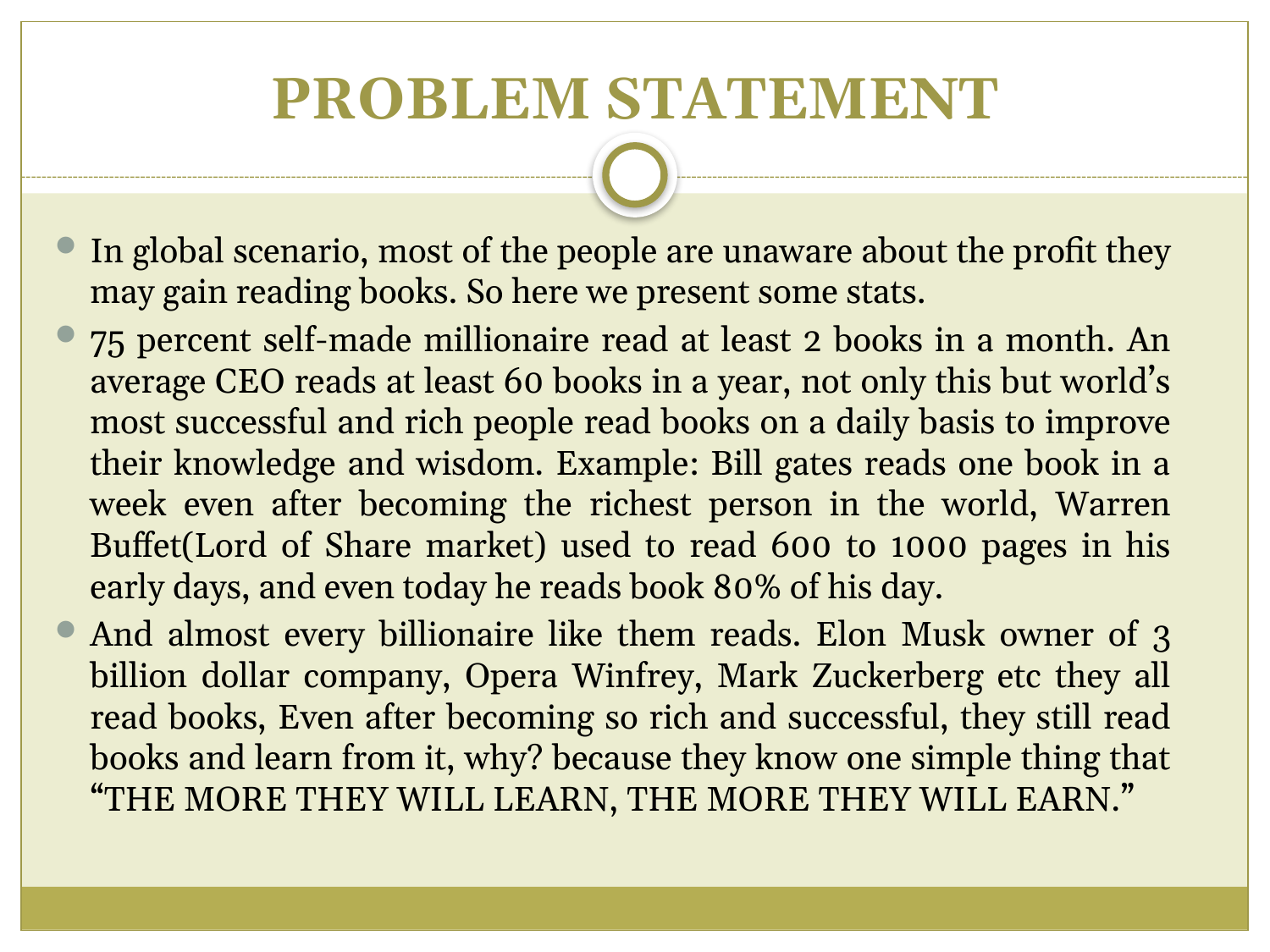

# PROBLEM STATEMENT
In global scenario, most of the people are unaware about the profit they may gain reading books. So here we present some stats.
75 percent self-made millionaire read at least 2 books in a month. An average CEO reads at least 60 books in a year, not only this but world’s most successful and rich people read books on a daily basis to improve their knowledge and wisdom. Example: Bill gates reads one book in a week even after becoming the richest person in the world, Warren Buffet(Lord of Share market) used to read 600 to 1000 pages in his early days, and even today he reads book 80% of his day.
And almost every billionaire like them reads. Elon Musk owner of 3 billion dollar company, Opera Winfrey, Mark Zuckerberg etc they all read books, Even after becoming so rich and successful, they still read books and learn from it, why? because they know one simple thing that “THE MORE THEY WILL LEARN, THE MORE THEY WILL EARN.”